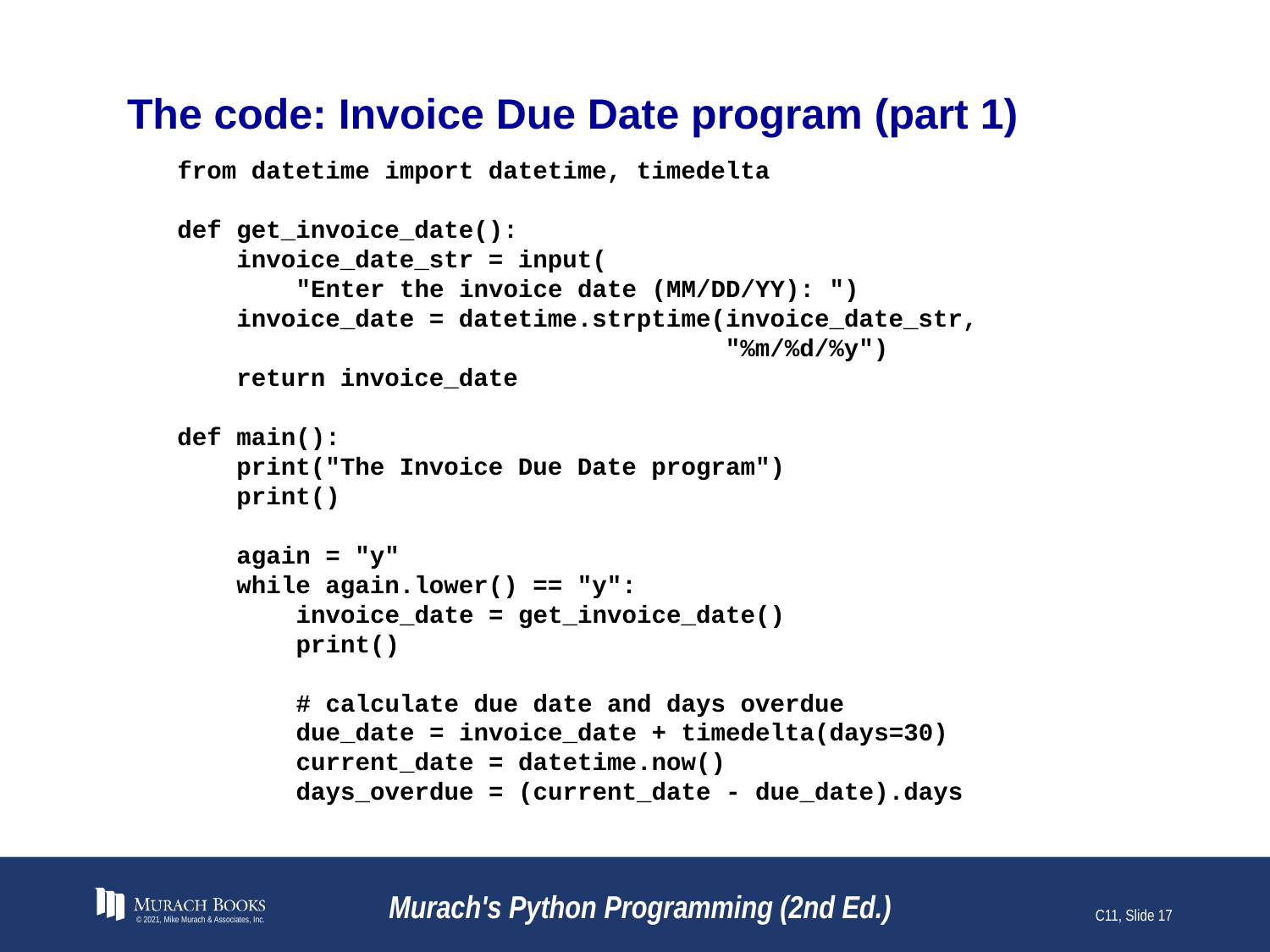

# The code: Invoice Due Date program (part 1)
from datetime import datetime, timedelta

def get_invoice_date():
    invoice_date_str = input(
        "Enter the invoice date (MM/DD/YY): ")
    invoice_date = datetime.strptime(invoice_date_str,
                                     "%m/%d/%y")
    return invoice_date

def main():
    print("The Invoice Due Date program")
    print()

    again = "y"
    while again.lower() == "y":
        invoice_date = get_invoice_date()
        print()

        # calculate due date and days overdue
        due_date = invoice_date + timedelta(days=30)
        current_date = datetime.now()
        days_overdue = (current_date - due_date).days

© 2021, Mike Murach & Associates, Inc.
Murach's Python Programming (2nd Ed.)

C11, Slide 17